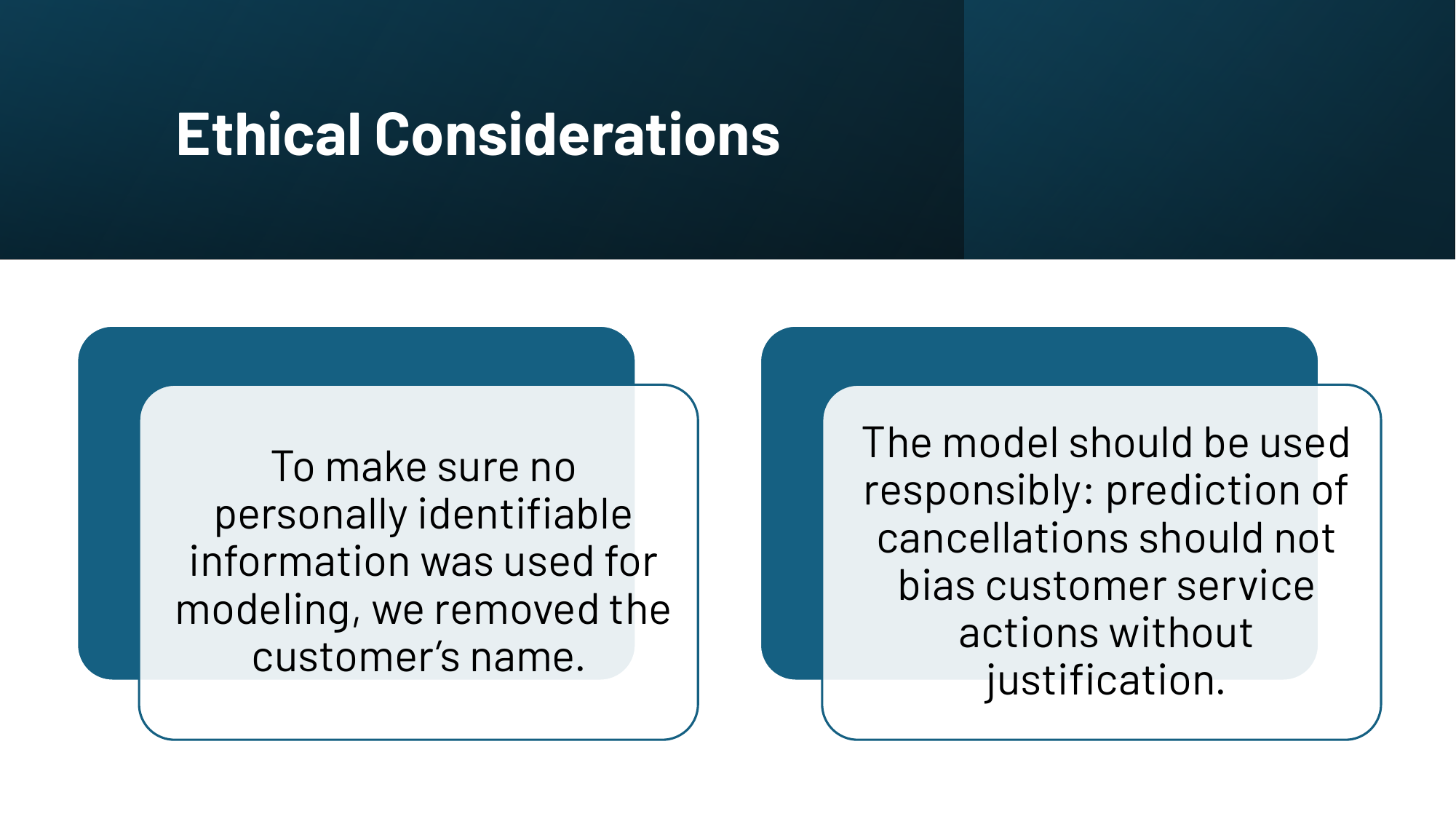

Ethical Considerations
To make sure no personally identifiable information was used for modeling, we removed the customer’s name.
The model should be used responsibly: prediction of cancellations should not bias customer service actions without justification.